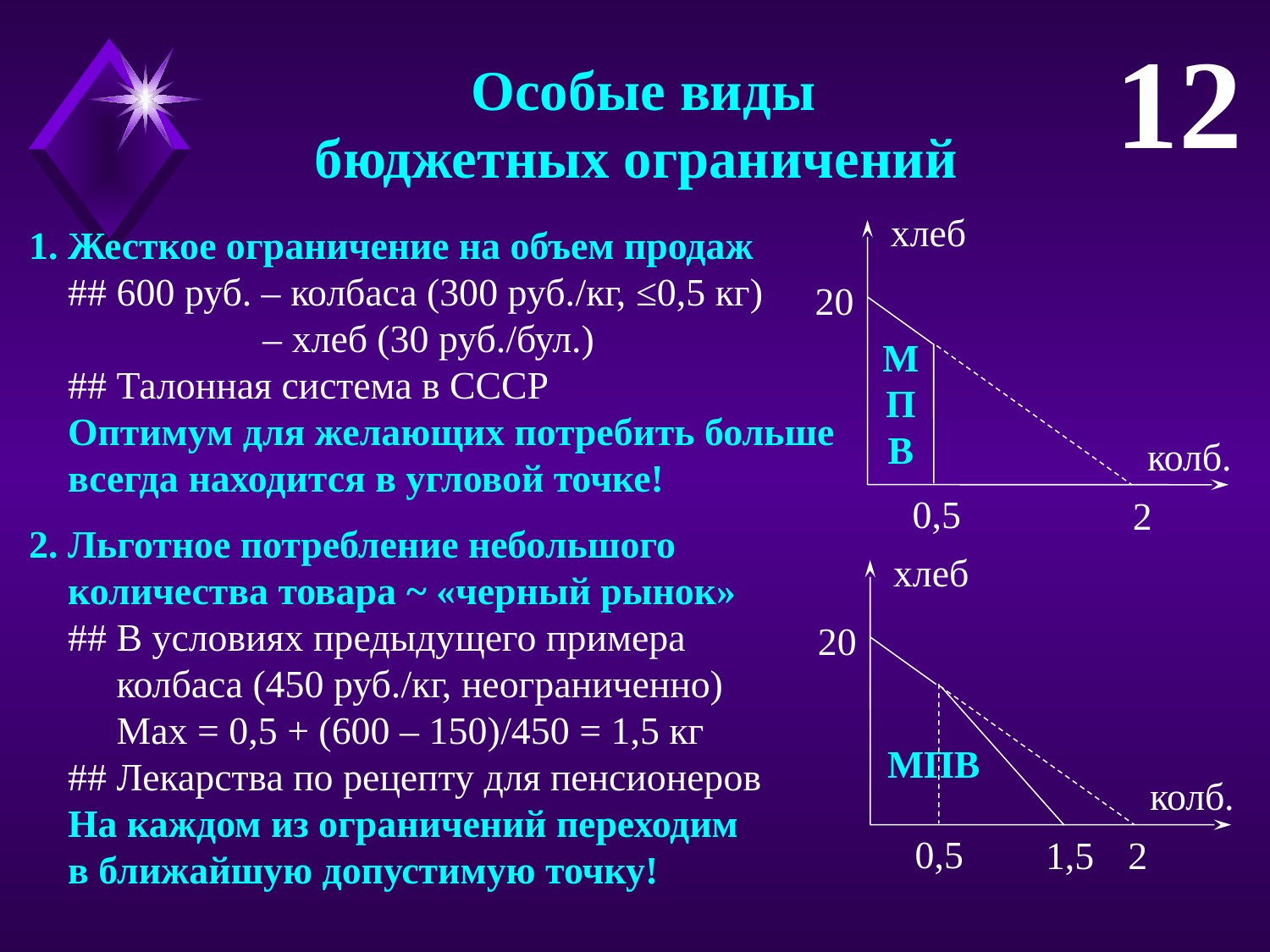

12
 Особые виды
бюджетных ограничений
хлеб

20

М
П
В

колб.
0,5

2
1. Жесткое ограничение на объем продаж
    ## 600 руб. – колбаса (300 руб./кг, ≤0,5 кг)
                        – хлеб (30 руб./бул.)
    ## Талонная система в СССР
    Оптимум для желающих потребить больше
    всегда находится в угловой точке!
2. Льготное потребление небольшого
    количества товара ~ «черный рынок»
    ## В условиях предыдущего примера
         колбаса (450 руб./кг, неограниченно)
         Max = 0,5 + (600 – 150)/450 = 1,5 кг
    ## Лекарства по рецепту для пенсионеров
    На каждом из ограничений переходим
    в ближайшую допустимую точку!
хлеб

20

МПВ
колб.
0,5
1,5

2